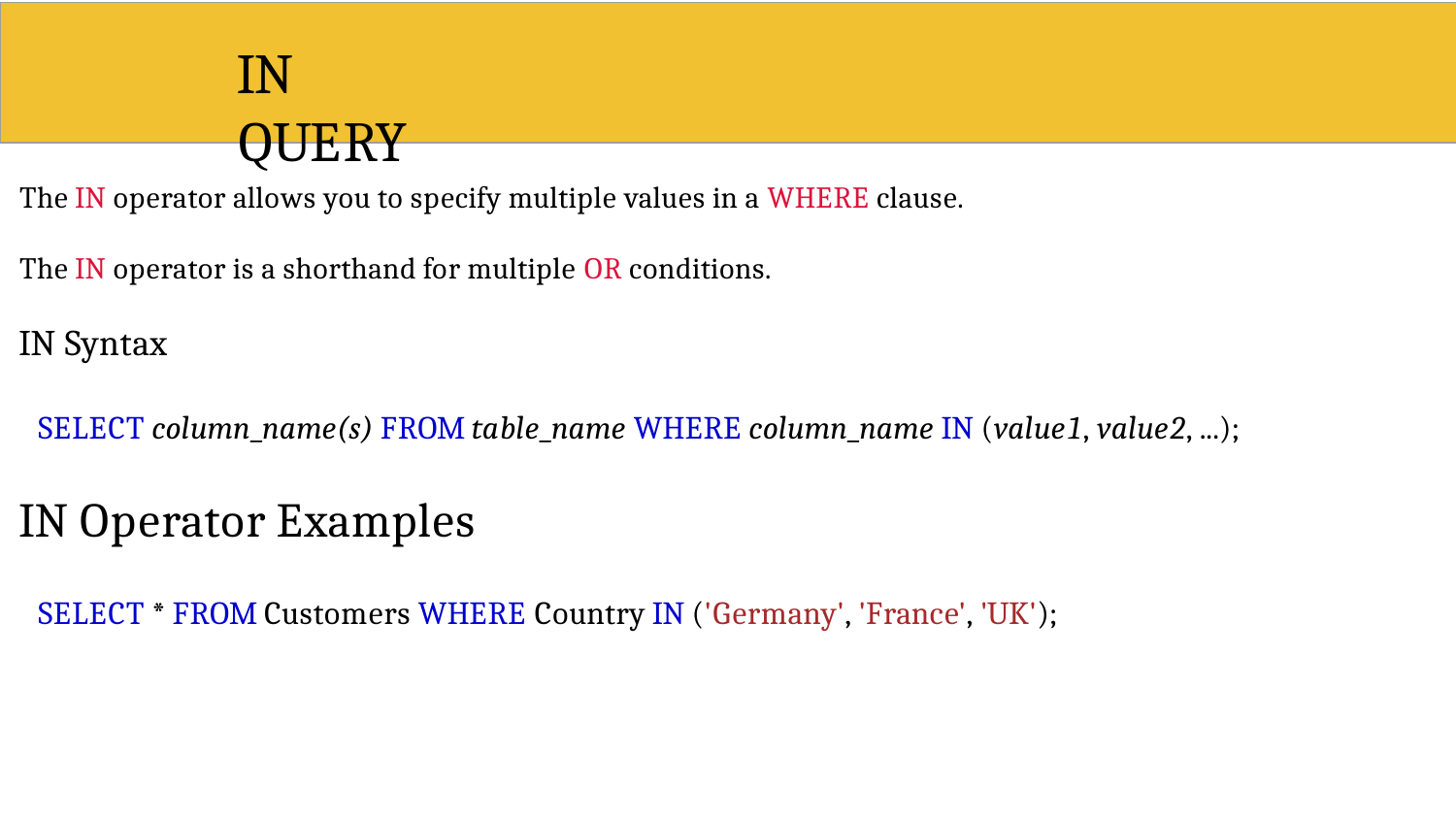

# IN	QUERY
The IN operator allows you to specify multiple values in a WHERE clause.

The IN operator is a shorthand for multiple OR conditions.

IN Syntax

SELECT column_name(s) FROM table_name WHERE column_name IN (value1, value2, ...);

IN Operator Examples
SELECT * FROM Customers WHERE Country IN ('Germany', 'France', 'UK');